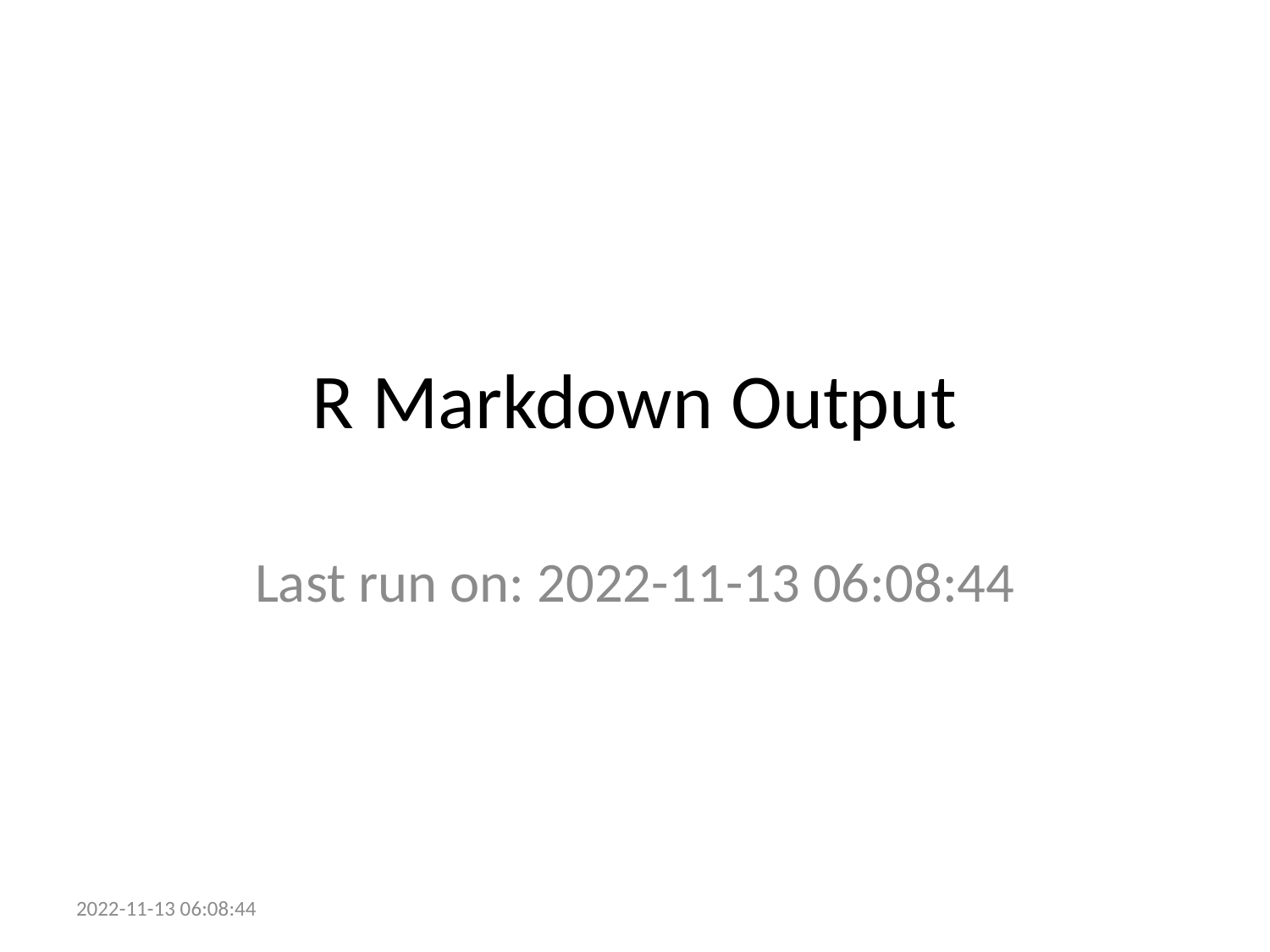

# R Markdown Output
Last run on: 2022-11-13 06:08:44
2022-11-13 06:08:44